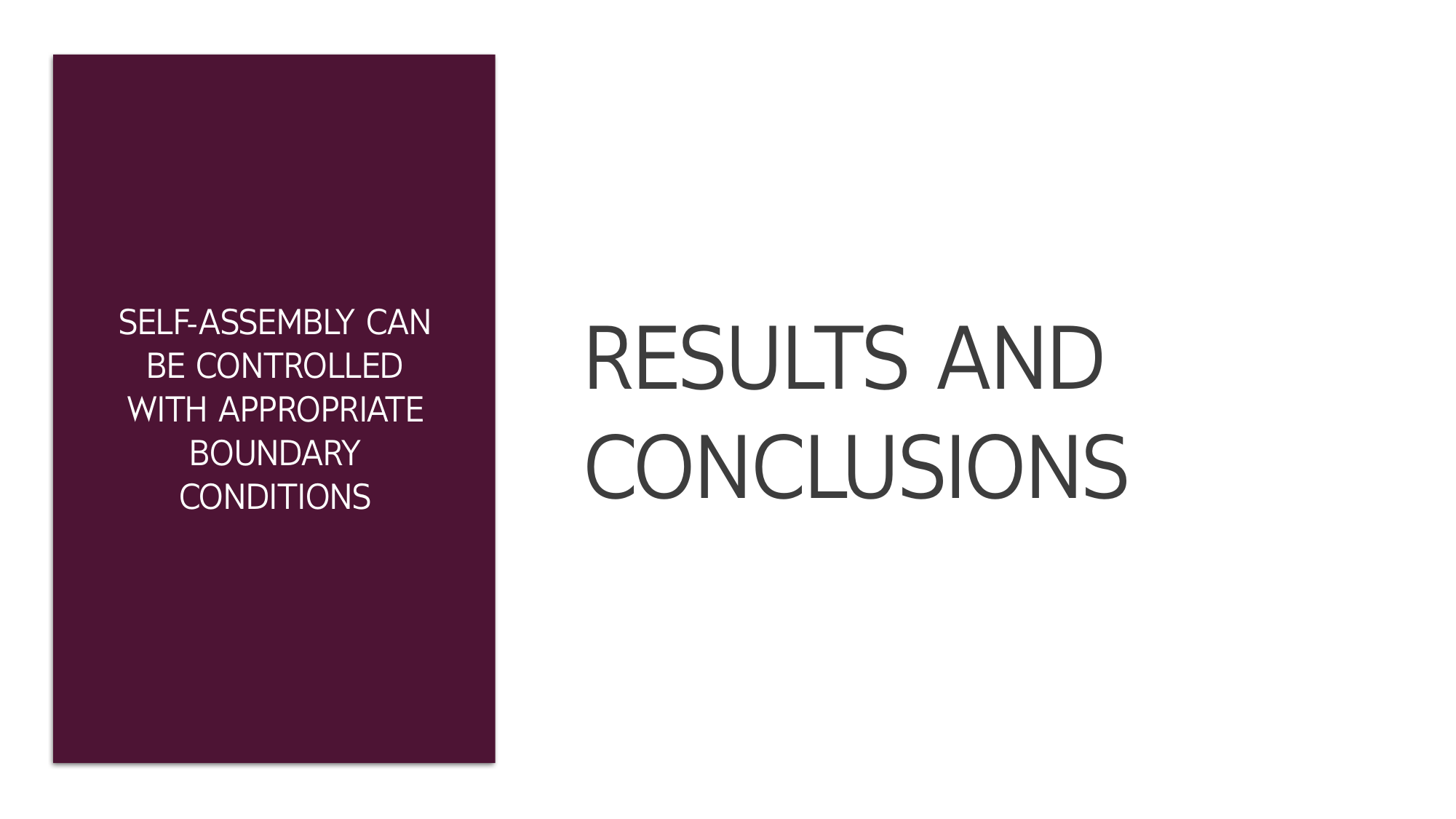

# Results and conclusions
Self-Assembly can be controlled with appropriate boundary conditions